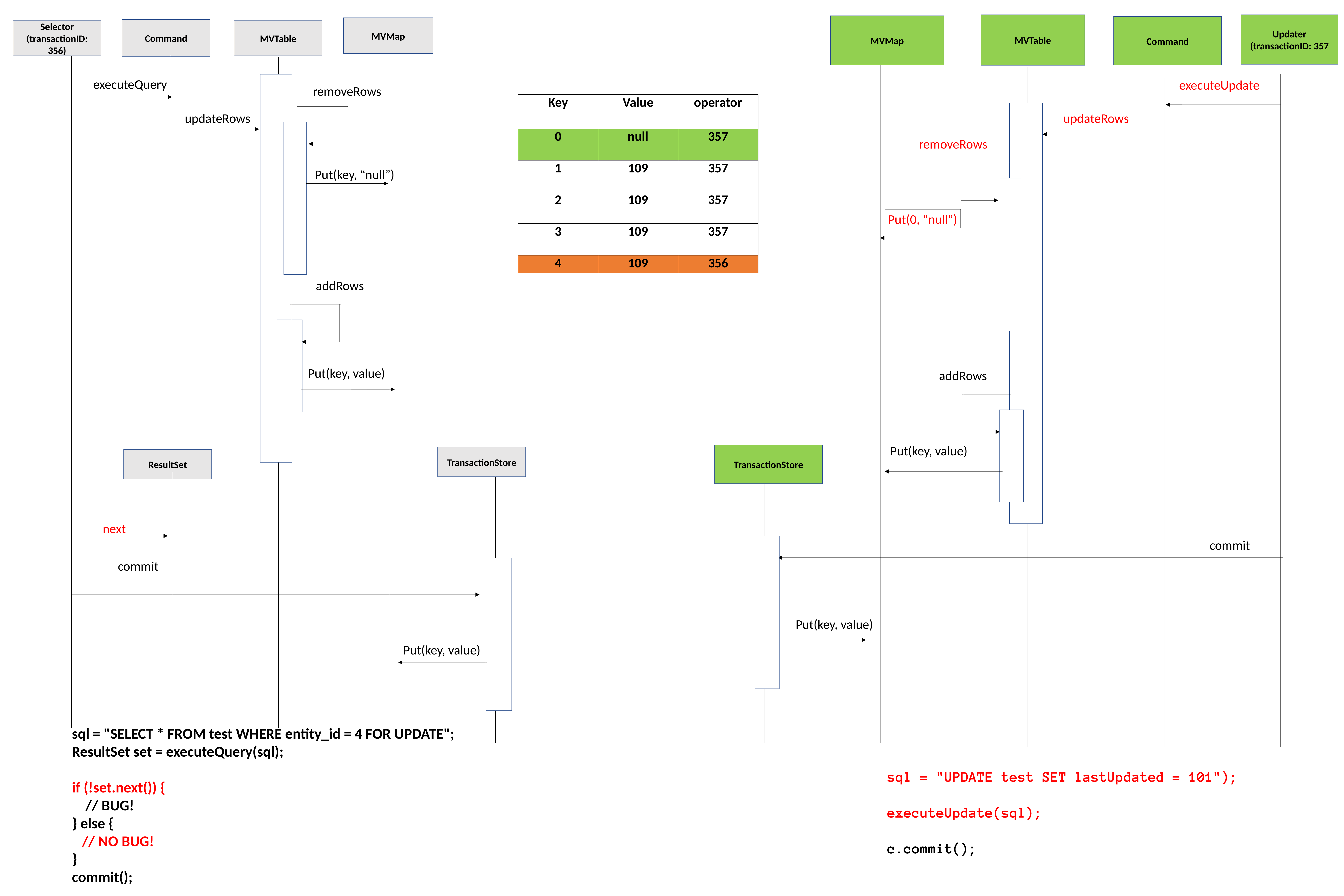

MVTable
Updater
(transactionID: 357
MVMap
Command
MVMap
Command
Selector
(transactionID: 356)
MVTable
executeQuery

executeUpdate
removeRows

| Key | Value | operator |
| --- | --- | --- |
| 0 | null | 357 |
| 1 | 109 | 357 |
| 2 | 109 | 357 |
| 3 | 109 | 357 |
| 4 | 109 | 356 |

updateRows
updateRows
removeRows

Put(0, “null”)
Put(key, “null”)
addRows

Put(key, value)
addRows

Put(key, value)
TransactionStore
TransactionStore
ResultSet
next
commit

Put(key, value)
commit

Put(key, value)
sql = "SELECT * FROM test WHERE entity_id = 4 FOR UPDATE";
ResultSet set = executeQuery(sql);

if (!set.next()) {
    // BUG!
} else {
   // NO BUG!
}
commit();
sql = "UPDATE test SET lastUpdated = 101");

executeUpdate(sql);

c.commit();